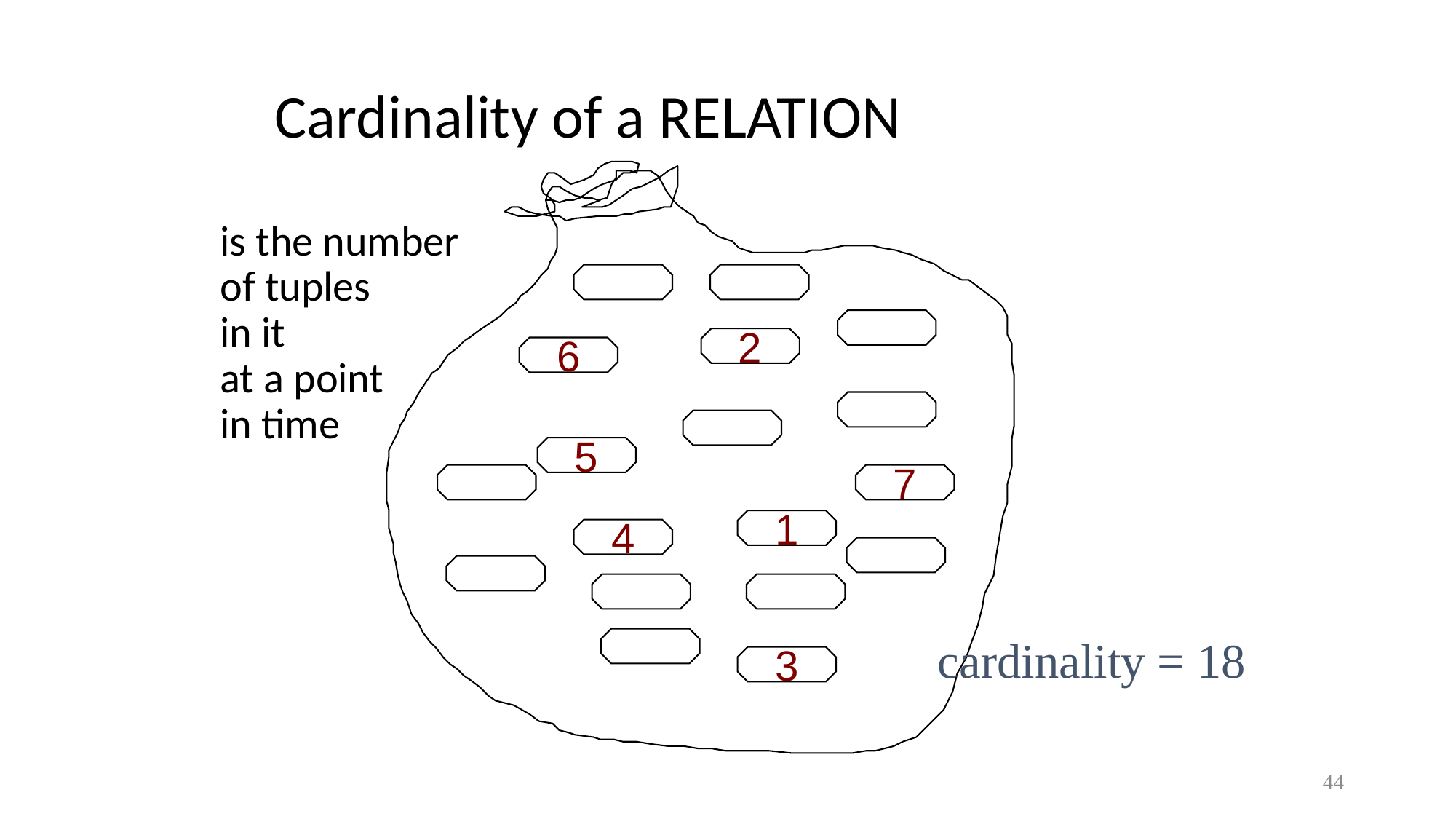

# Cardinality of a RELATION

is the number
of tuples
in it
at a point
in time

2
6

5

7
1
4

cardinality = 18

3
44